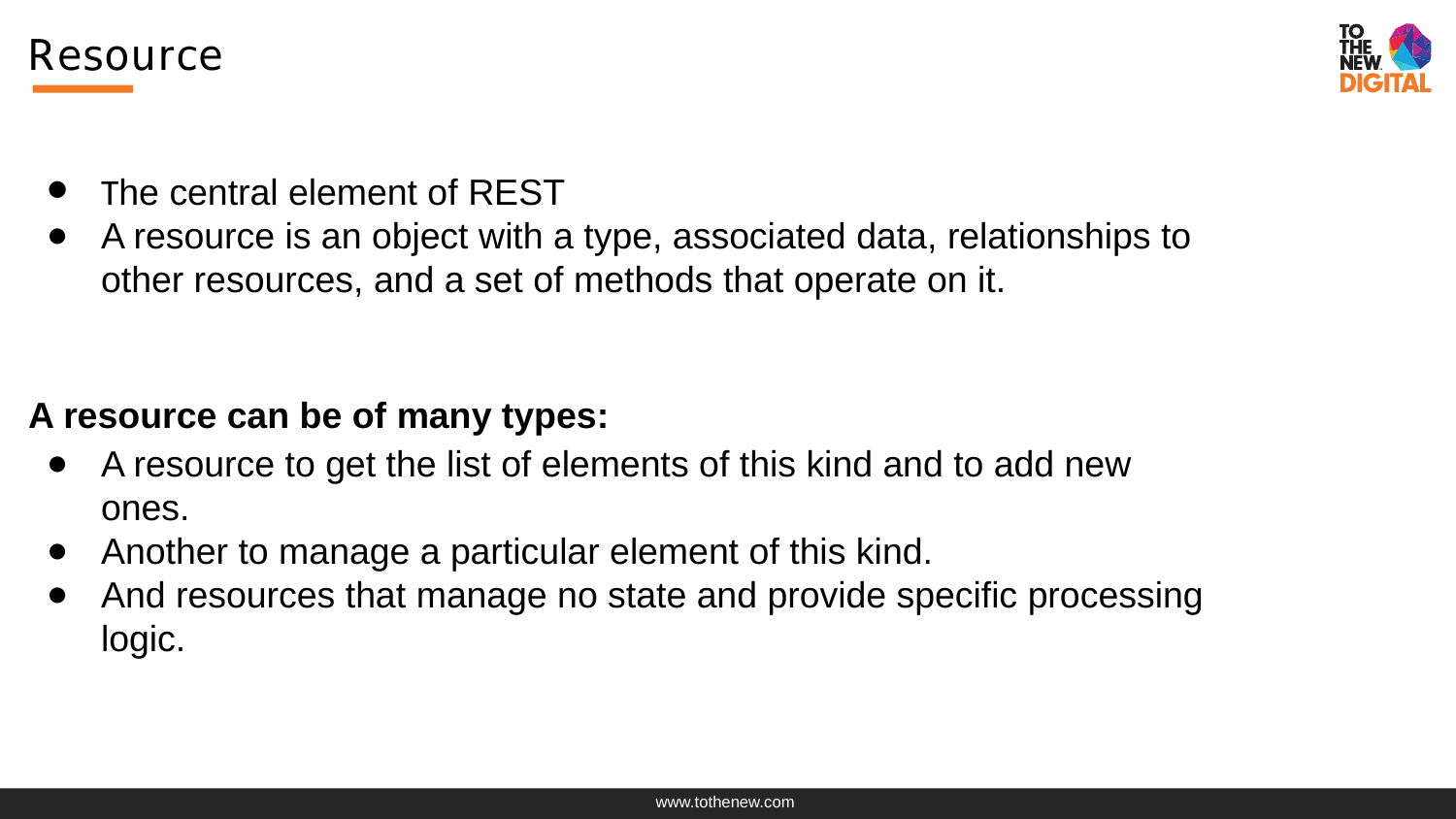

# Resource

The central element of REST
A resource is an object with a type, associated data, relationships to other resources, and a set of methods that operate on it.

A resource can be of many types:
A resource to get the list of elements of this kind and to add new ones.
Another to manage a particular element of this kind.
And resources that manage no state and provide specific processing logic.